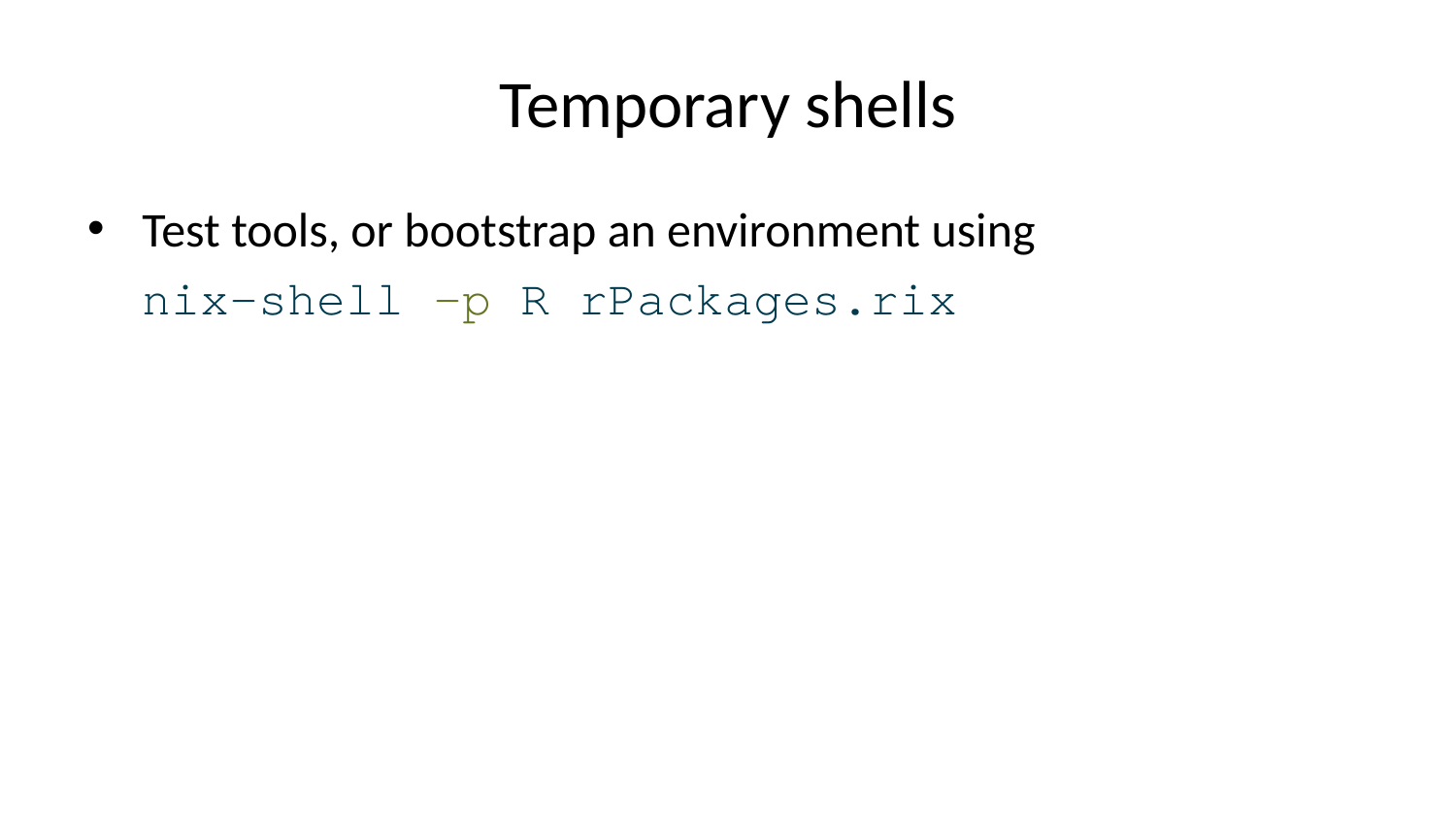

# Temporary shells
Test tools, or bootstrap an environment using
nix-shell -p R rPackages.rix